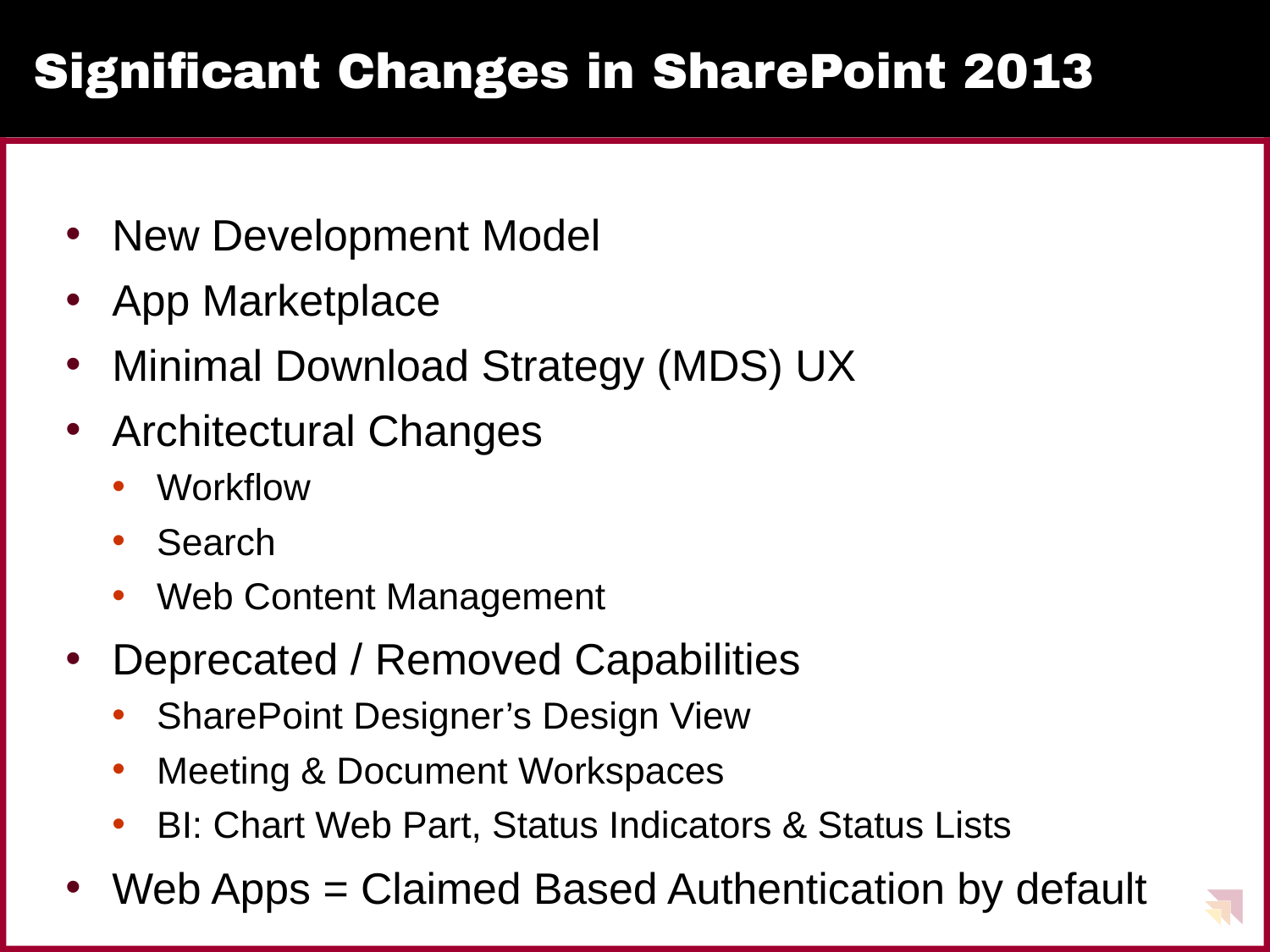

# Significant Changes in SharePoint 2013
New Development Model
App Marketplace
Minimal Download Strategy (MDS) UX
Architectural Changes
Workflow
Search
Web Content Management
Deprecated / Removed Capabilities
SharePoint Designer’s Design View
Meeting & Document Workspaces
BI: Chart Web Part, Status Indicators & Status Lists
Web Apps = Claimed Based Authentication by default